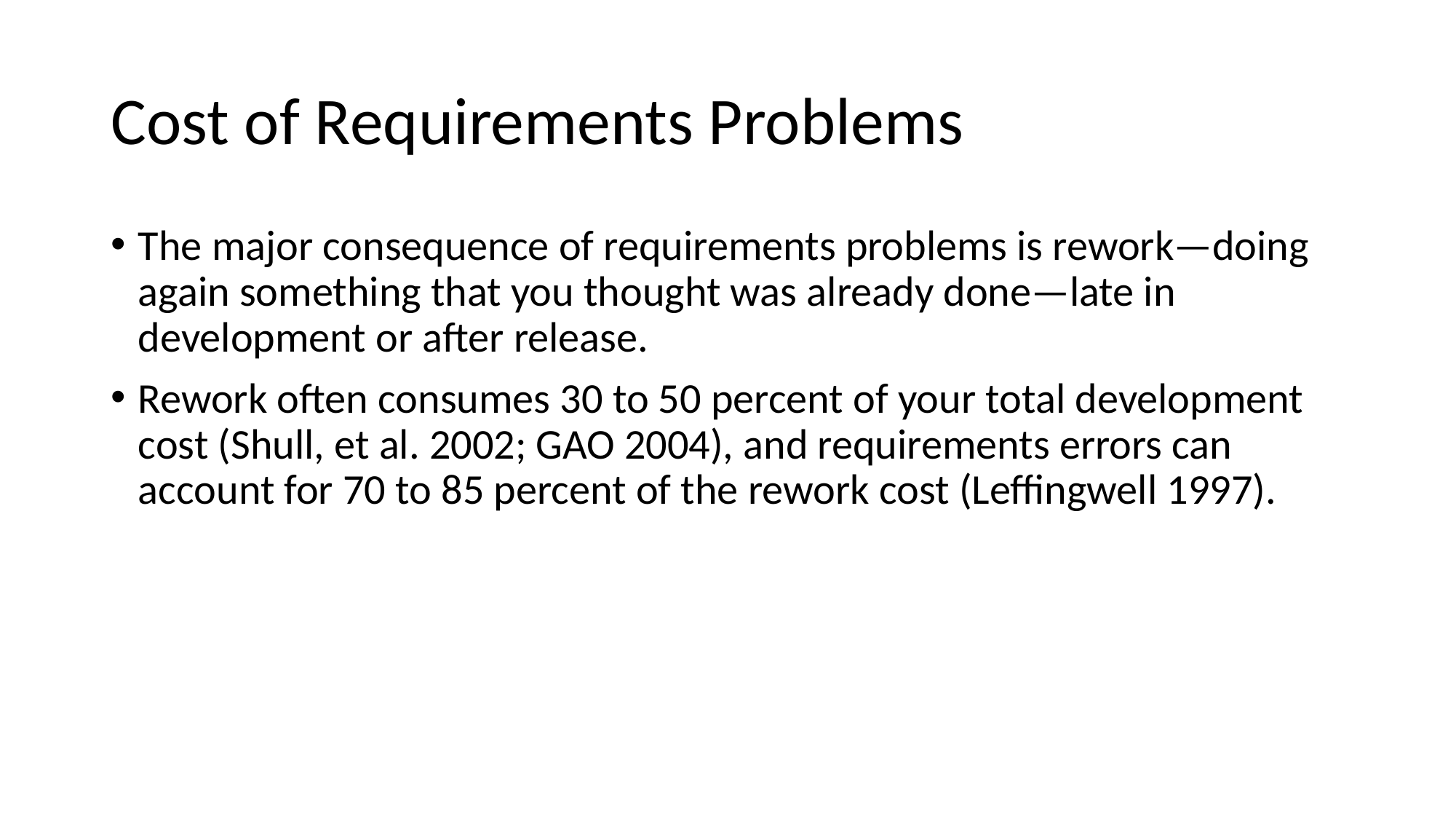

# Cost of Requirements Problems
The major consequence of requirements problems is rework—doing again something that you thought was already done—late in development or after release.
Rework often consumes 30 to 50 percent of your total development cost (Shull, et al. 2002; GAO 2004), and requirements errors can account for 70 to 85 percent of the rework cost (Leffingwell 1997).